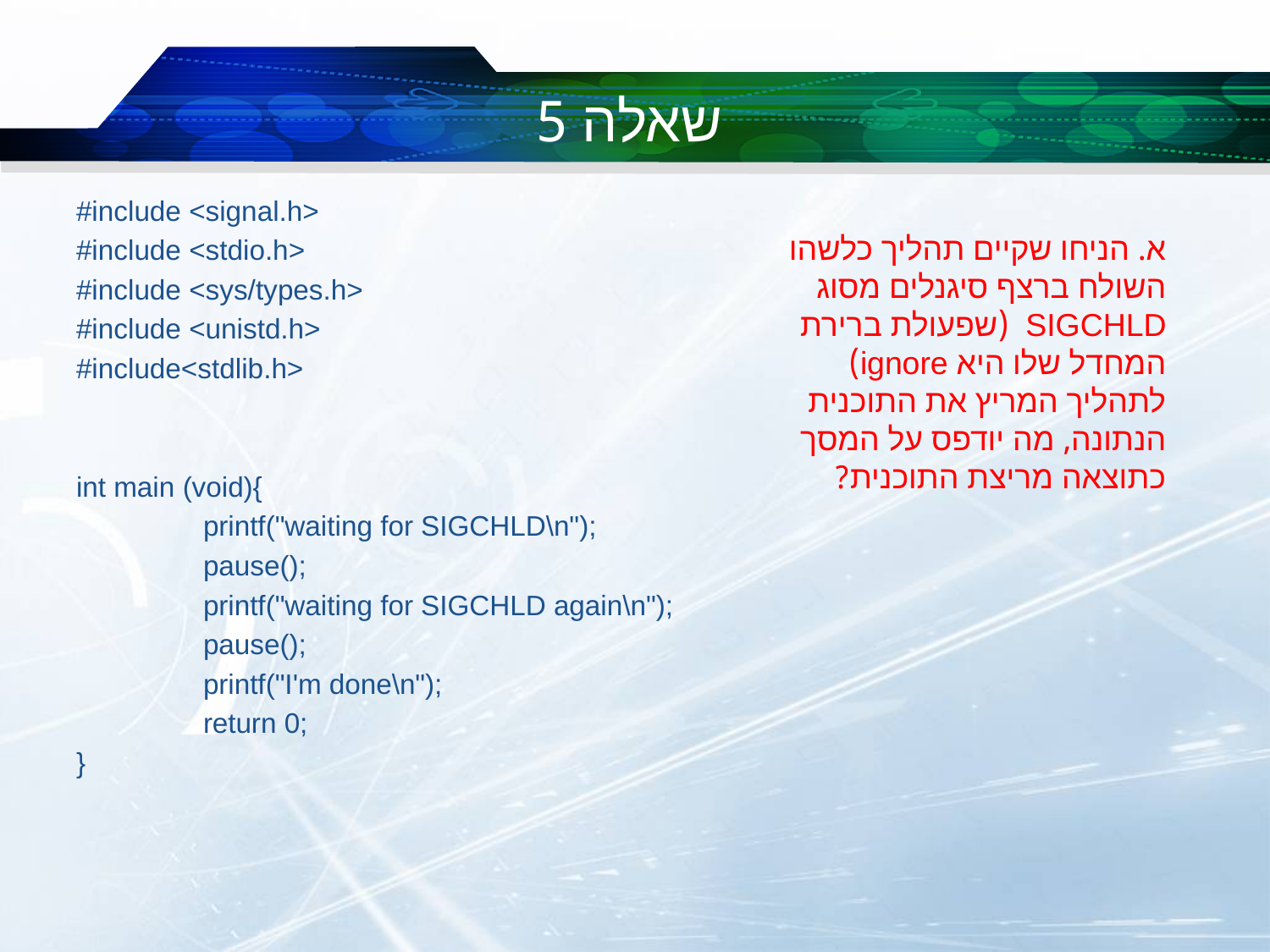

# שאלה 5
#include <signal.h>
#include <stdio.h>
#include <sys/types.h>
#include <unistd.h>
#include<stdlib.h>

int main (void){
	printf("waiting for SIGCHLD\n");
	pause();
	printf("waiting for SIGCHLD again\n");
	pause();
	printf("I'm done\n");
	return 0;
}

א. הניחו שקיים תהליך כלשהו השולח ברצף סיגנלים מסוג SIGCHLD  (שפעולת ברירת המחדל שלו היא ignore) לתהליך המריץ את התוכנית הנתונה, מה יודפס על המסך כתוצאה מריצת התוכנית?